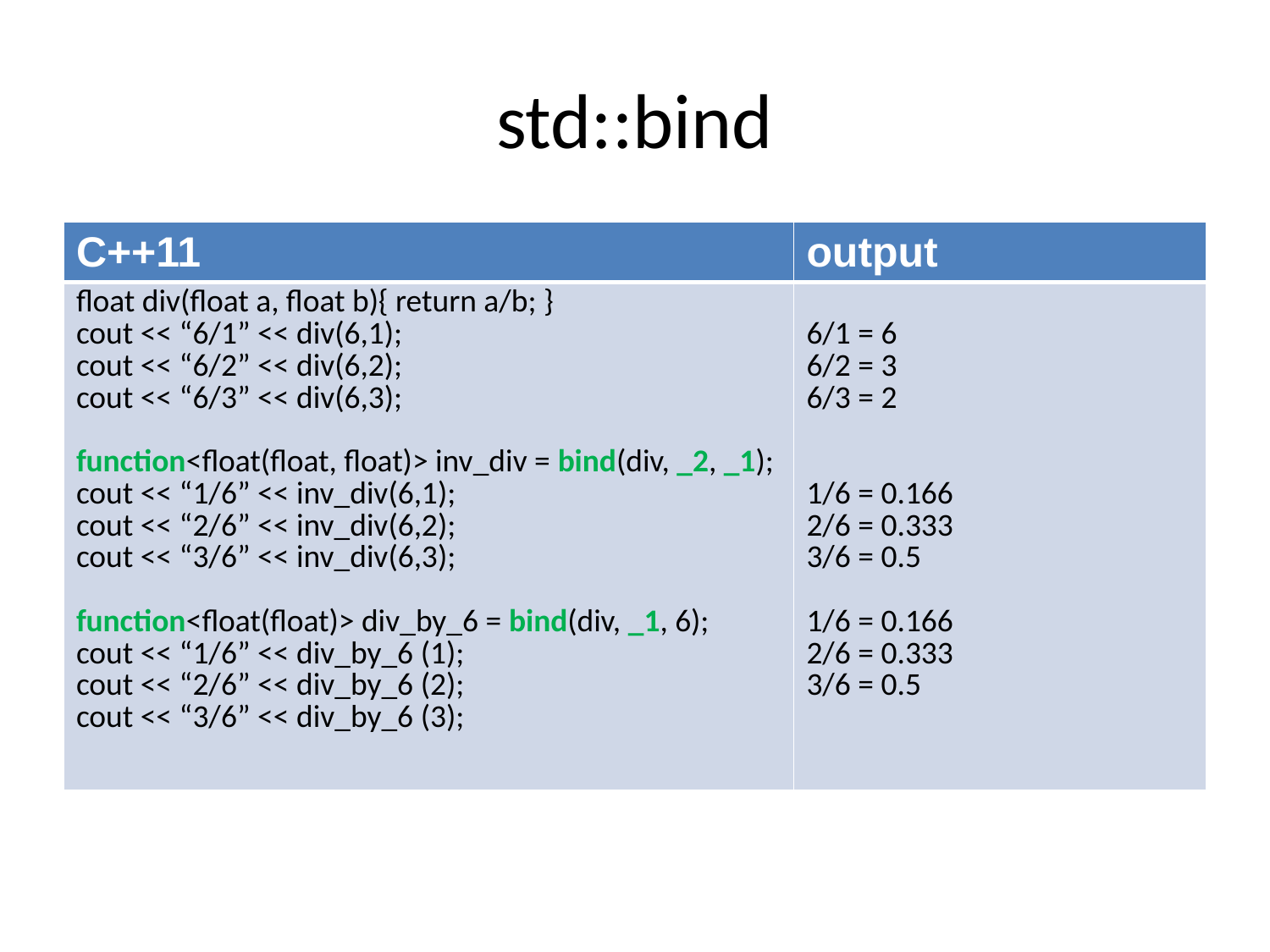

# std::bind
| C++11 | output |
| --- | --- |
| float div(float a, float b){ return a/b; } cout << “6/1” << div(6,1); cout << “6/2” << div(6,2); cout << “6/3” << div(6,3); function<float(float, float)> inv\_div = bind(div, \_2, \_1); cout << “1/6” << inv\_div(6,1); cout << “2/6” << inv\_div(6,2); cout << “3/6” << inv\_div(6,3); function<float(float)> div\_by\_6 = bind(div, \_1, 6); cout << “1/6” << div\_by\_6 (1); cout << “2/6” << div\_by\_6 (2); cout << “3/6” << div\_by\_6 (3); | 6/1 = 6 6/2 = 3 6/3 = 2 1/6 = 0.166 2/6 = 0.333 3/6 = 0.5 1/6 = 0.166 2/6 = 0.333 3/6 = 0.5 |